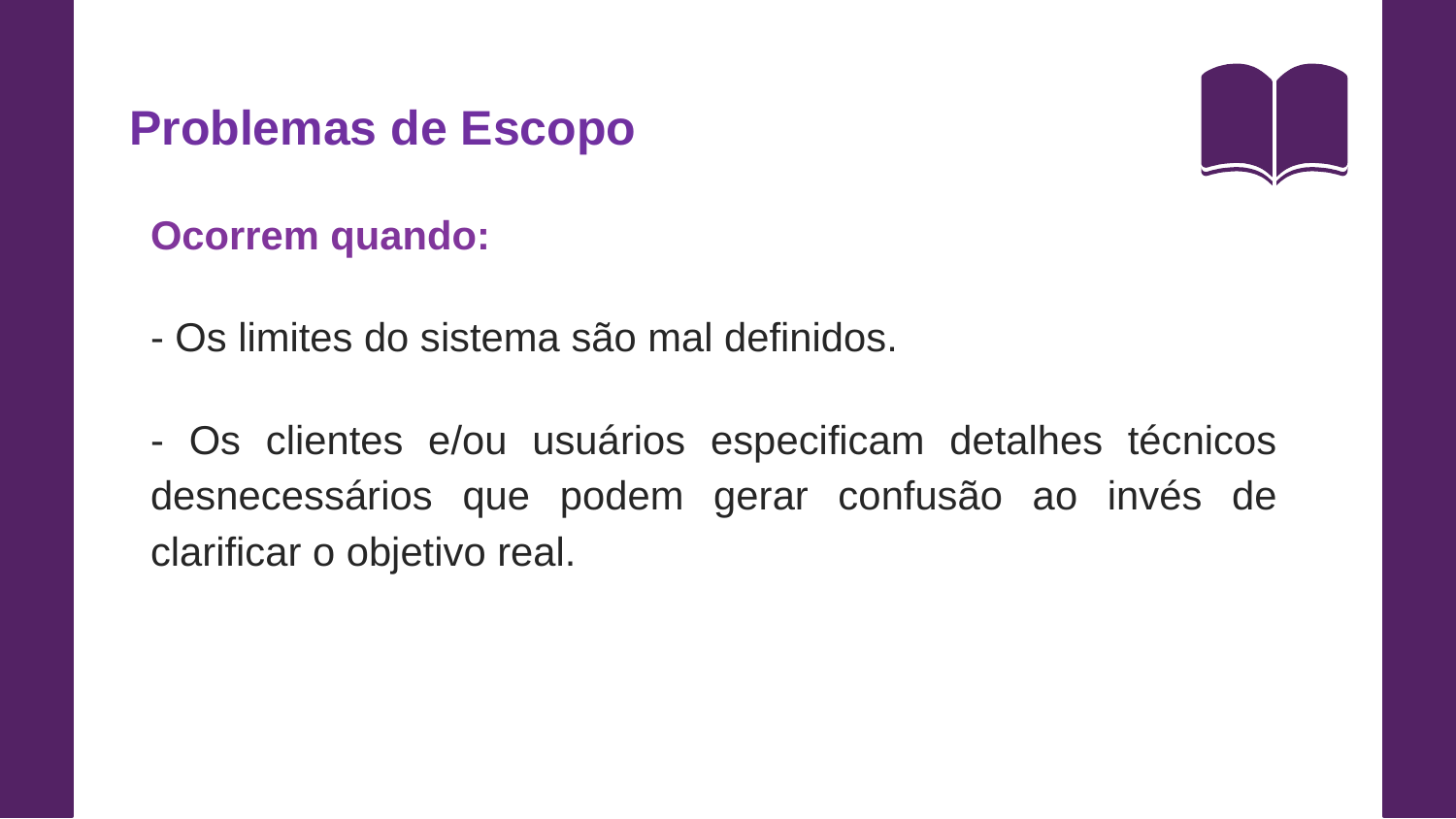

Problemas de Escopo

Ocorrem quando:

- Os limites do sistema são mal definidos.

- Os clientes e/ou usuários especificam detalhes técnicos desnecessários que podem gerar confusão ao invés de clarificar o objetivo real.